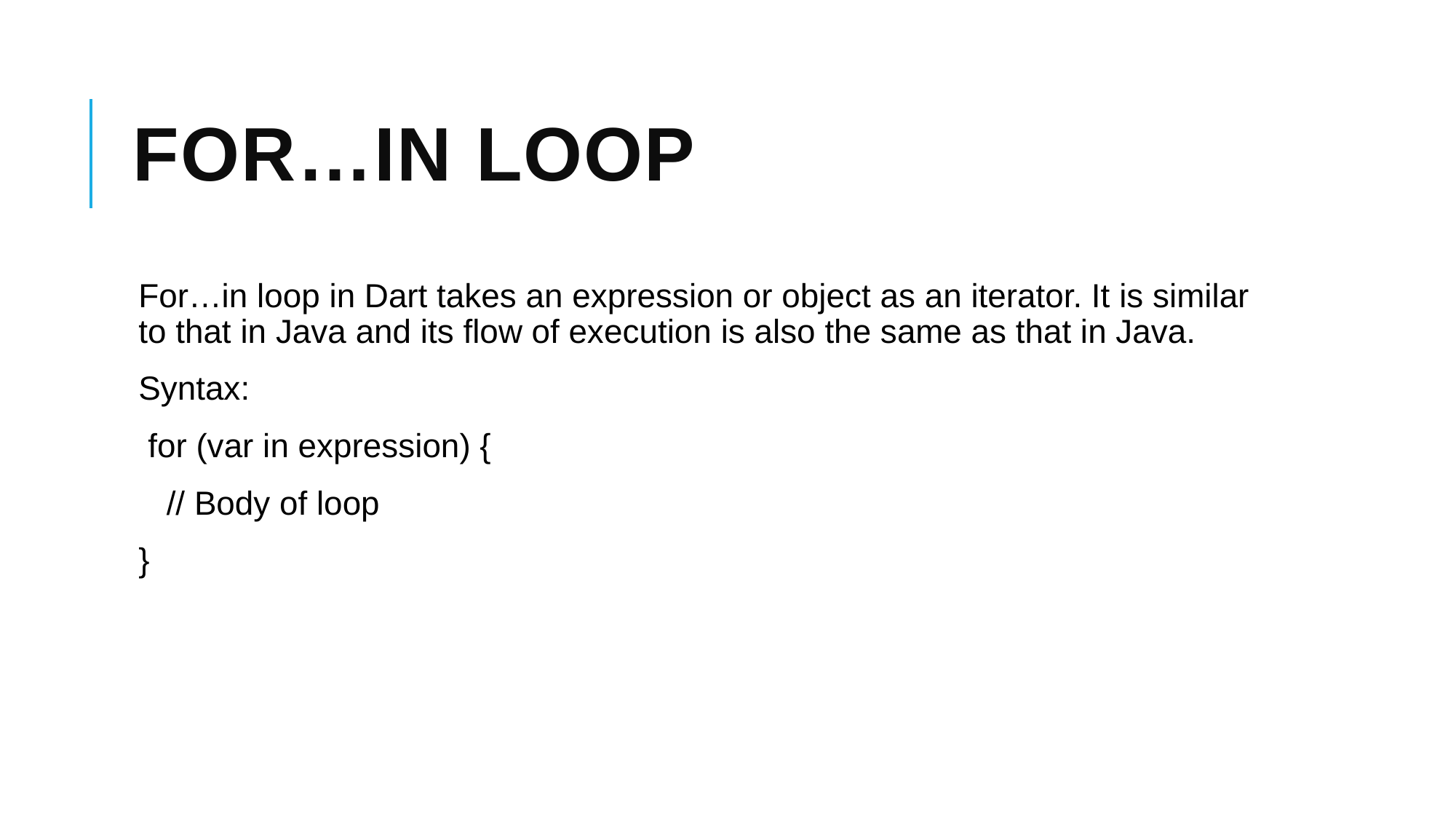

# for…in loop
For…in loop in Dart takes an expression or object as an iterator. It is similar to that in Java and its flow of execution is also the same as that in Java.
Syntax:
 for (var in expression) {
   // Body of loop
}